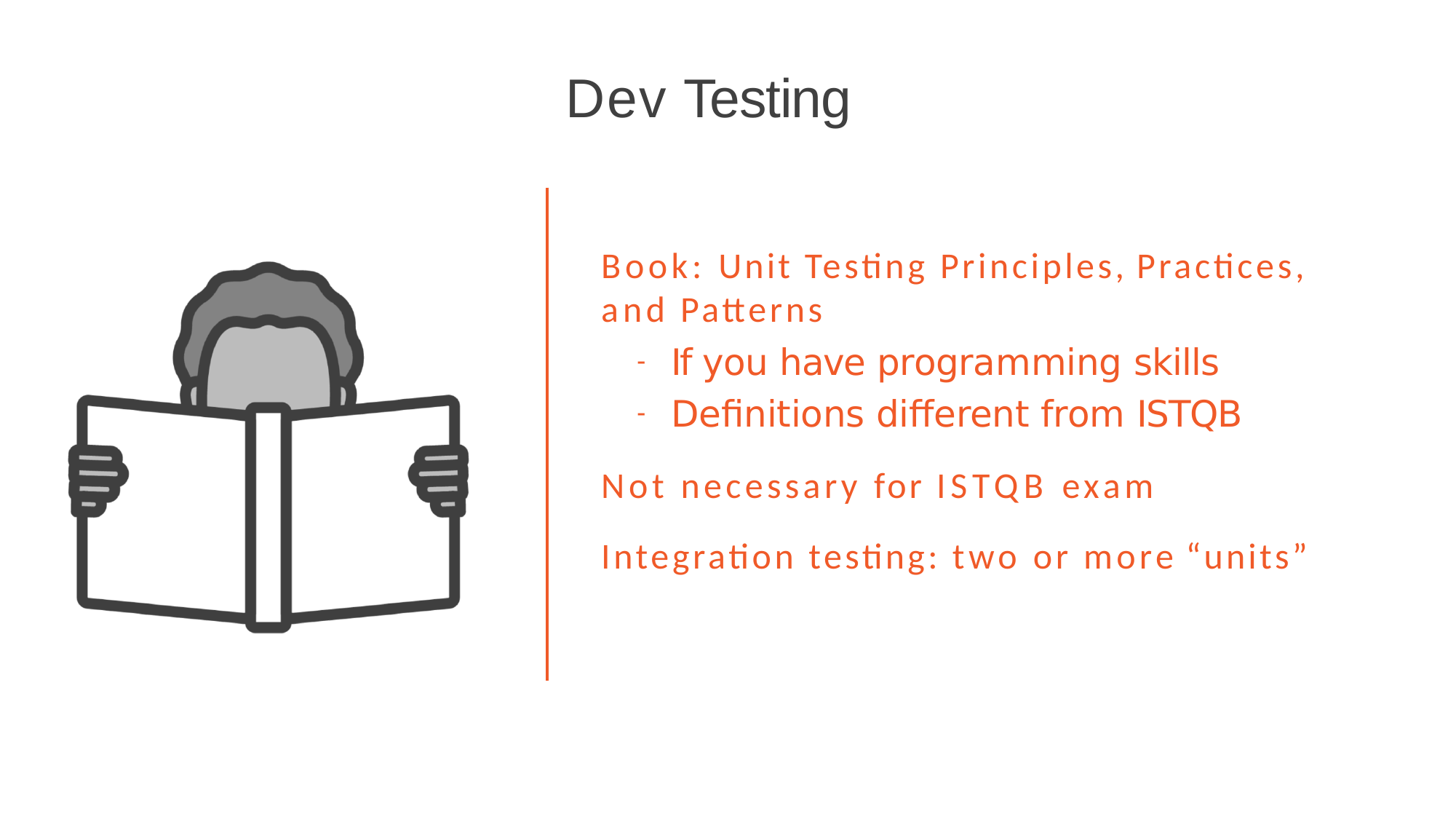

# Dev Testing

Book: Unit Testing Principles, Practices,  and Patterns
If you have programming skills
Definitions different from ISTQB
Not necessary for ISTQB exam  Integration testing: two or more “units”